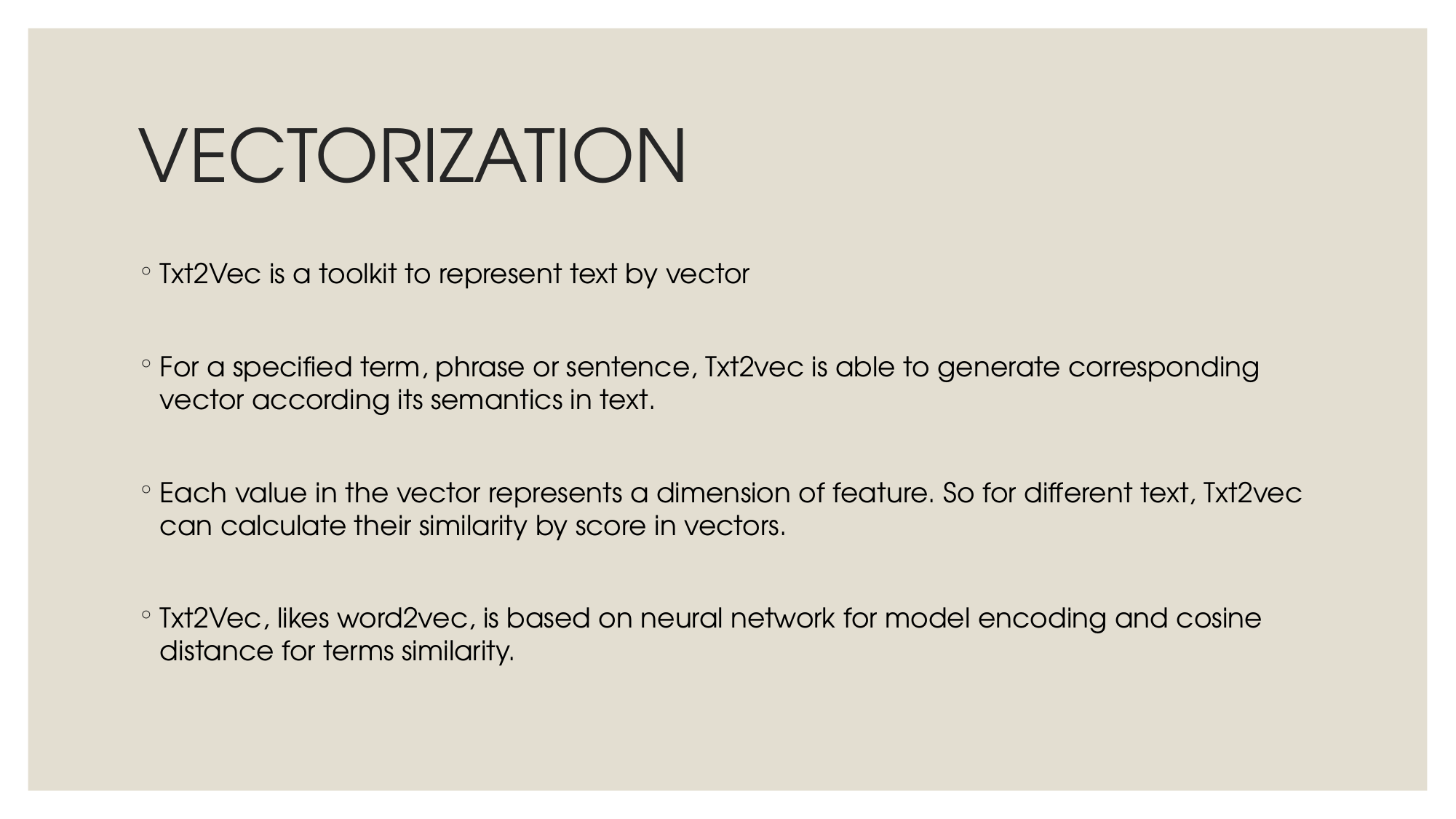

# VECTORIZATION
Txt2Vec is a toolkit to represent text by vector

For a specified term, phrase or sentence, Txt2vec is able to generate corresponding vector according its semantics in text.

Each value in the vector represents a dimension of feature. So for different text, Txt2vec can calculate their similarity by score in vectors.

Txt2Vec, likes word2vec, is based on neural network for model encoding and cosine distance for terms similarity.